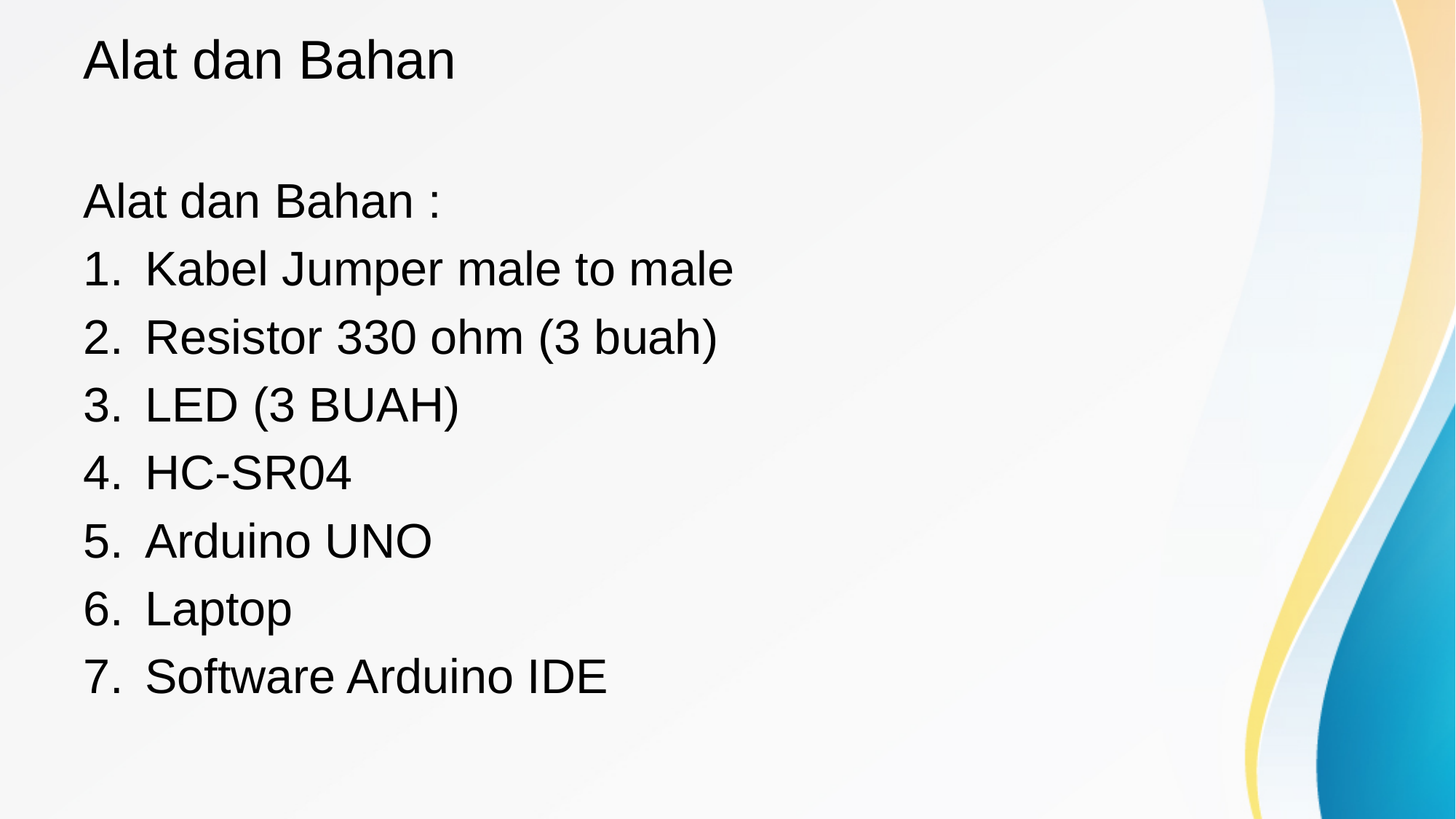

# Alat dan Bahan
Alat dan Bahan :
Kabel Jumper male to male
Resistor 330 ohm (3 buah)
LED (3 BUAH)
HC-SR04
Arduino UNO
Laptop
Software Arduino IDE